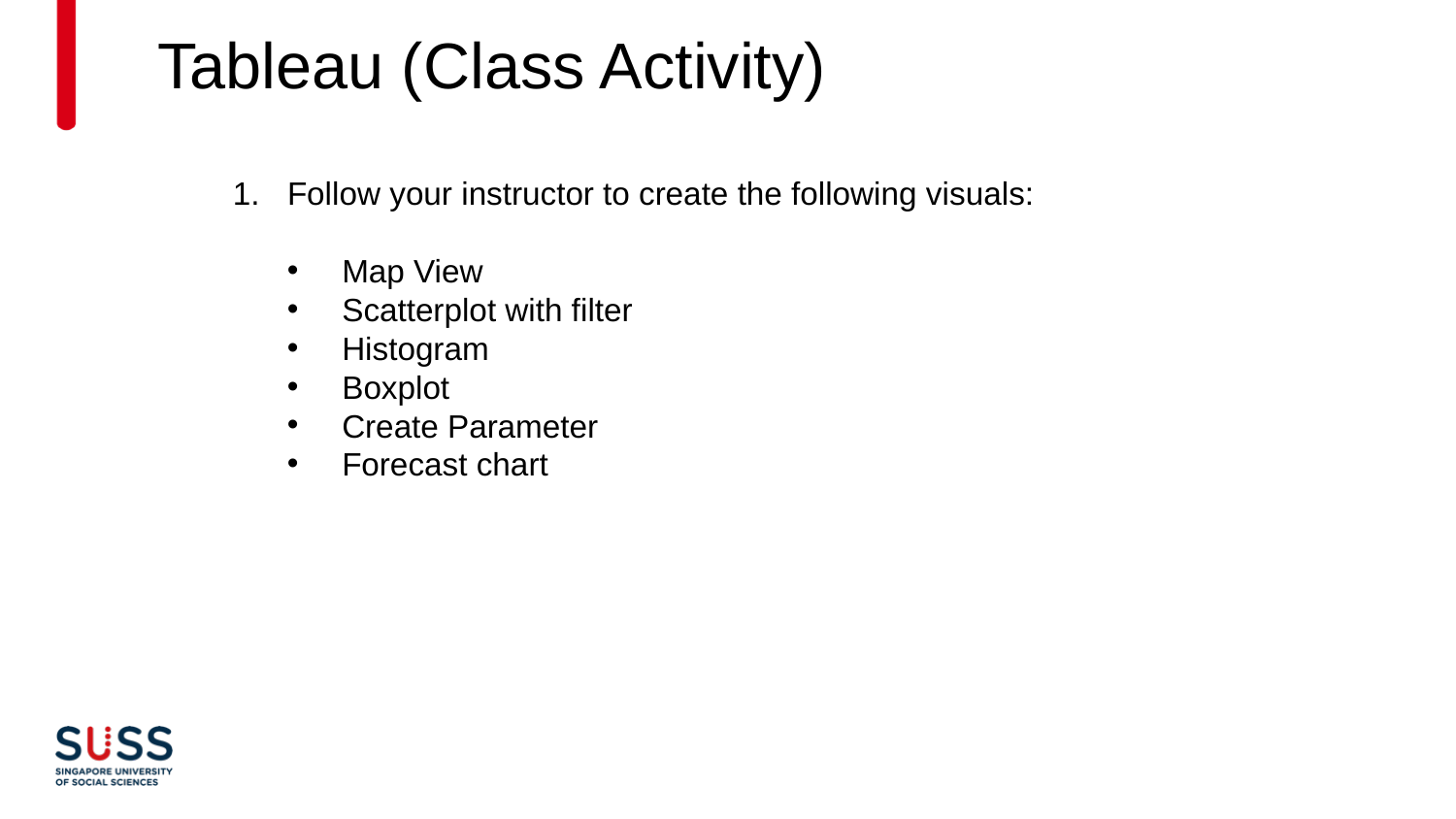

# Tableau (Class Activity)
Follow your instructor to create the following visuals:

Map View
Scatterplot with filter
Histogram
Boxplot
Create Parameter
Forecast chart